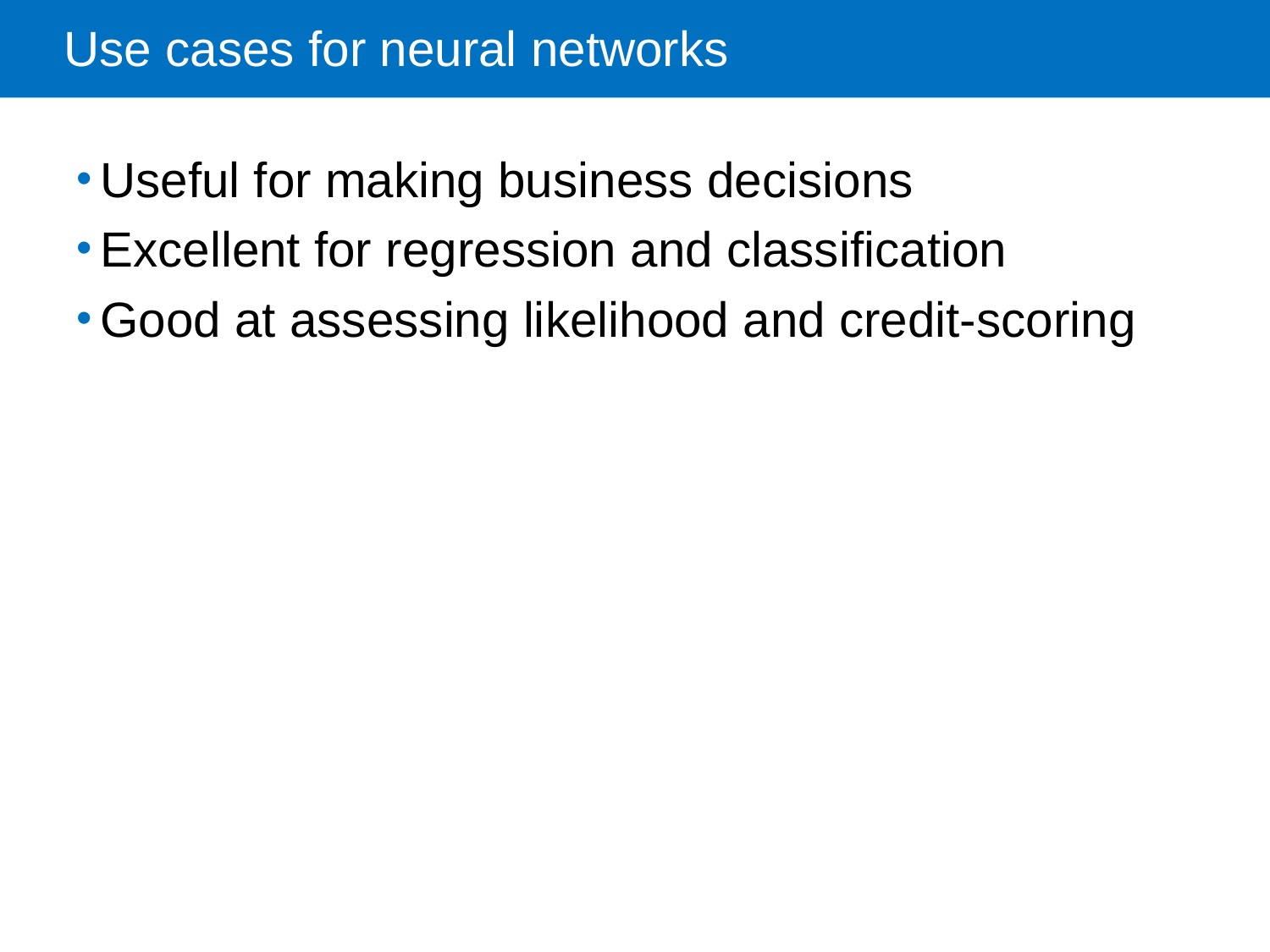

# Use cases for neural networks
Useful for making business decisions
Excellent for regression and classification
Good at assessing likelihood and credit-scoring